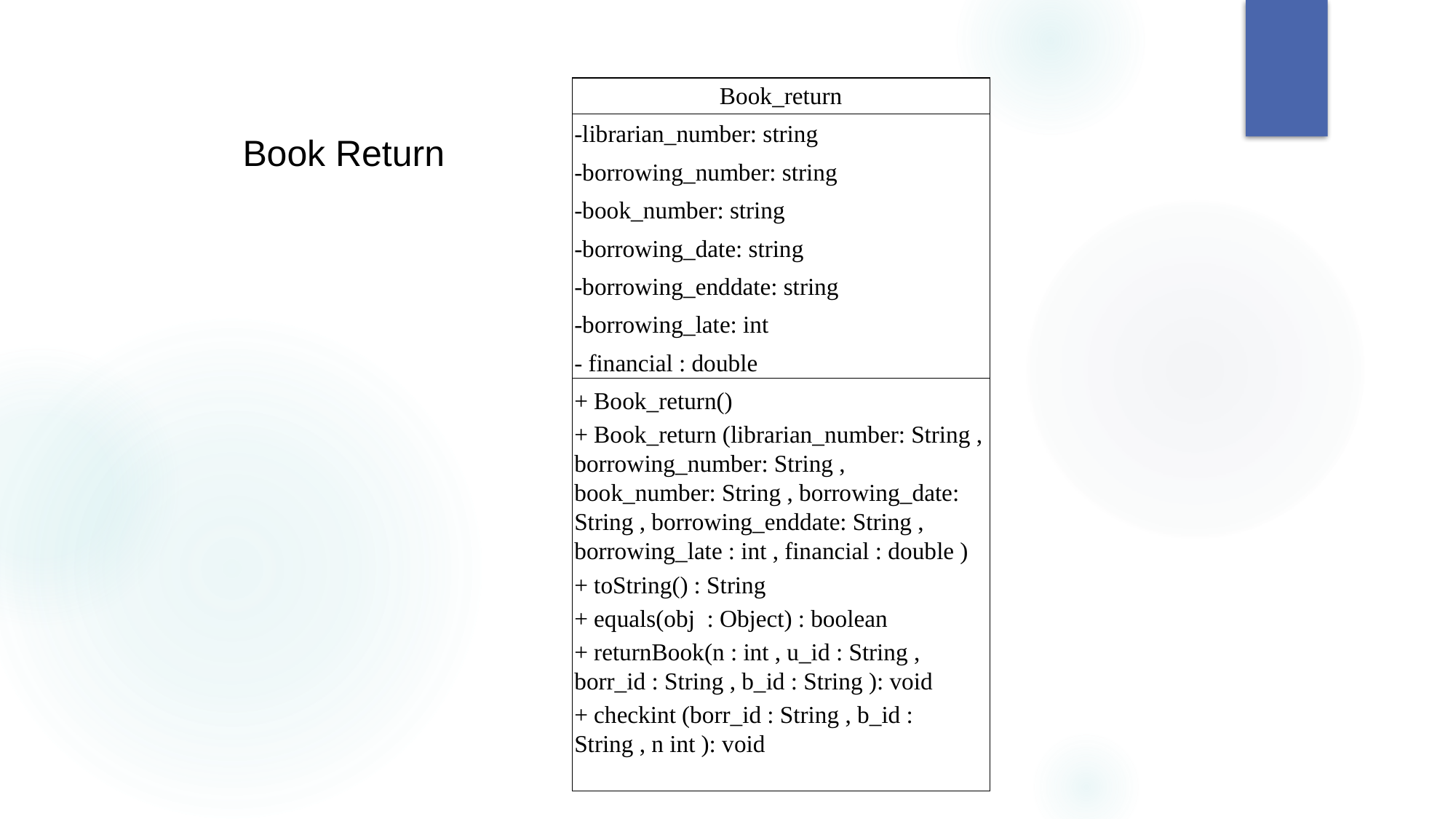

Book_return
-librarian_number: string
-borrowing_number: string
-book_number: string
-borrowing_date: string
-borrowing_enddate: string
-borrowing_late: int
- financial : double
+ Book_return()
+ Book_return (librarian_number: String , borrowing_number: String , book_number: String , borrowing_date: String , borrowing_enddate: String , borrowing_late : int , financial : double )
+ toString() : String
+ equals(obj  : Object) : boolean
+ returnBook(n : int , u_id : String , borr_id : String , b_id : String ): void
+ checkint (borr_id : String , b_id : String , n int ): void

Book Return